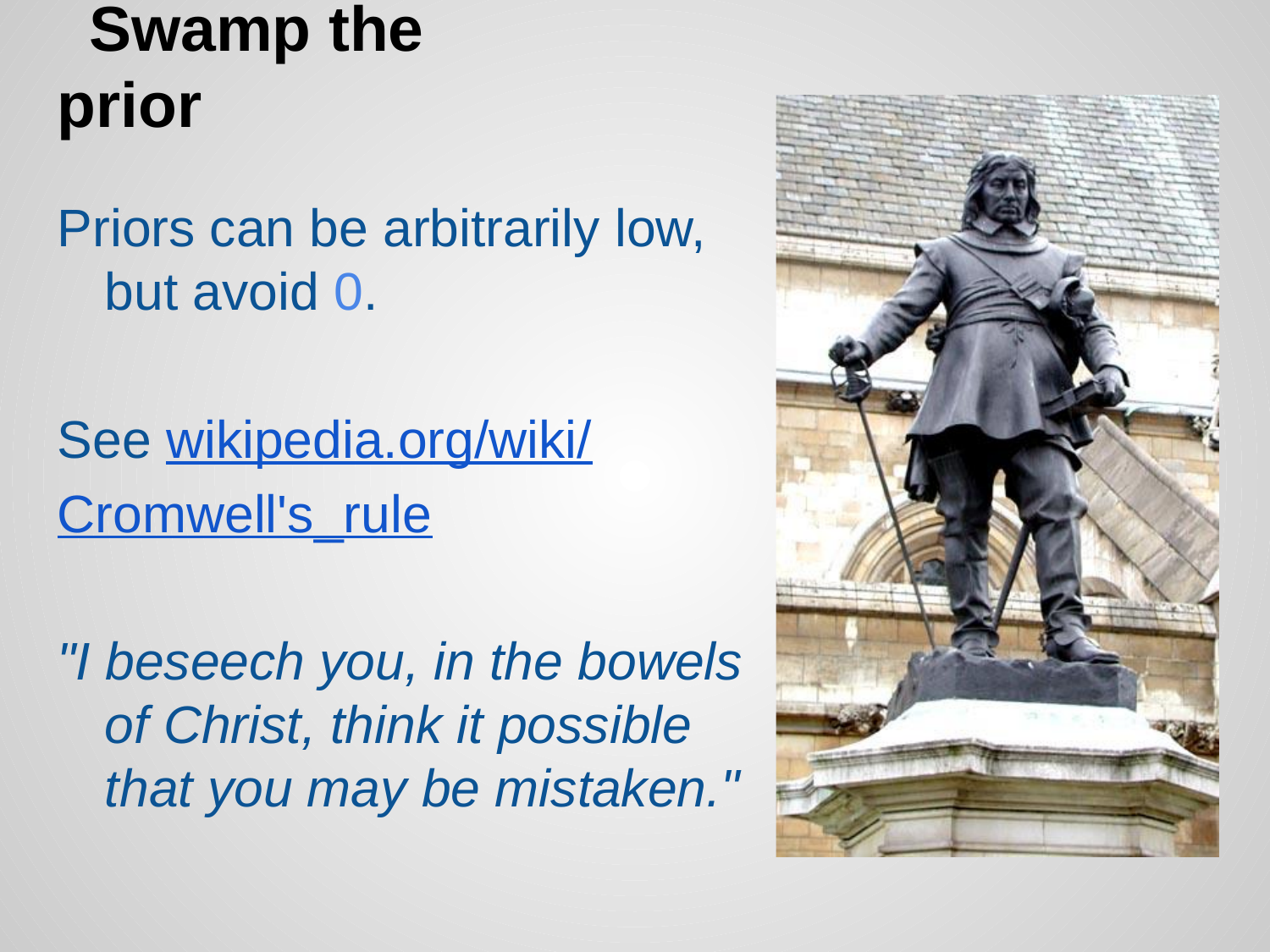

# Swamp the prior

Priors can be arbitrarily low, but avoid 0.

See wikipedia.org/wiki/
Cromwell's_rule

"I beseech you, in the bowels of Christ, think it possible that you may be mistaken."